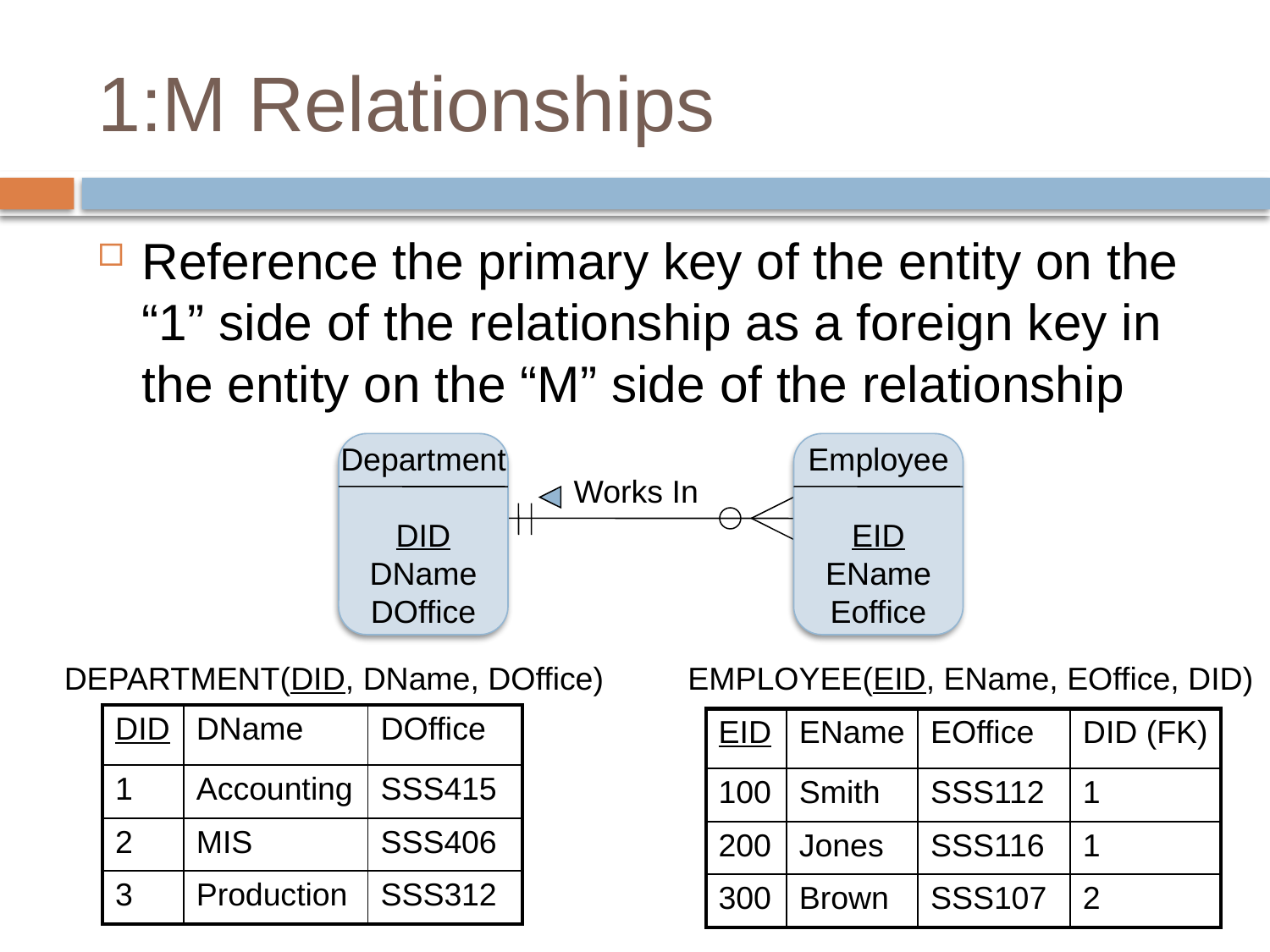

# 1:M Relationships
Reference the primary key of the entity on the “1” side of the relationship as a foreign key in the entity on the “M” side of the relationship
Department

DID
DName
DOffice
Employee

EID
EName
Eoffice
Works In

DEPARTMENT(DID, DName, DOffice)
EMPLOYEE(EID, EName, EOffice, DID)
| DID | DName | DOffice |
| --- | --- | --- |
| 1 | Accounting | SSS415 |
| 2 | MIS | SSS406 |
| 3 | Production | SSS312 |
| EID | EName | EOffice | DID (FK) |
| --- | --- | --- | --- |
| 100 | Smith | SSS112 | 1 |
| 200 | Jones | SSS116 | 1 |
| 300 | Brown | SSS107 | 2 |